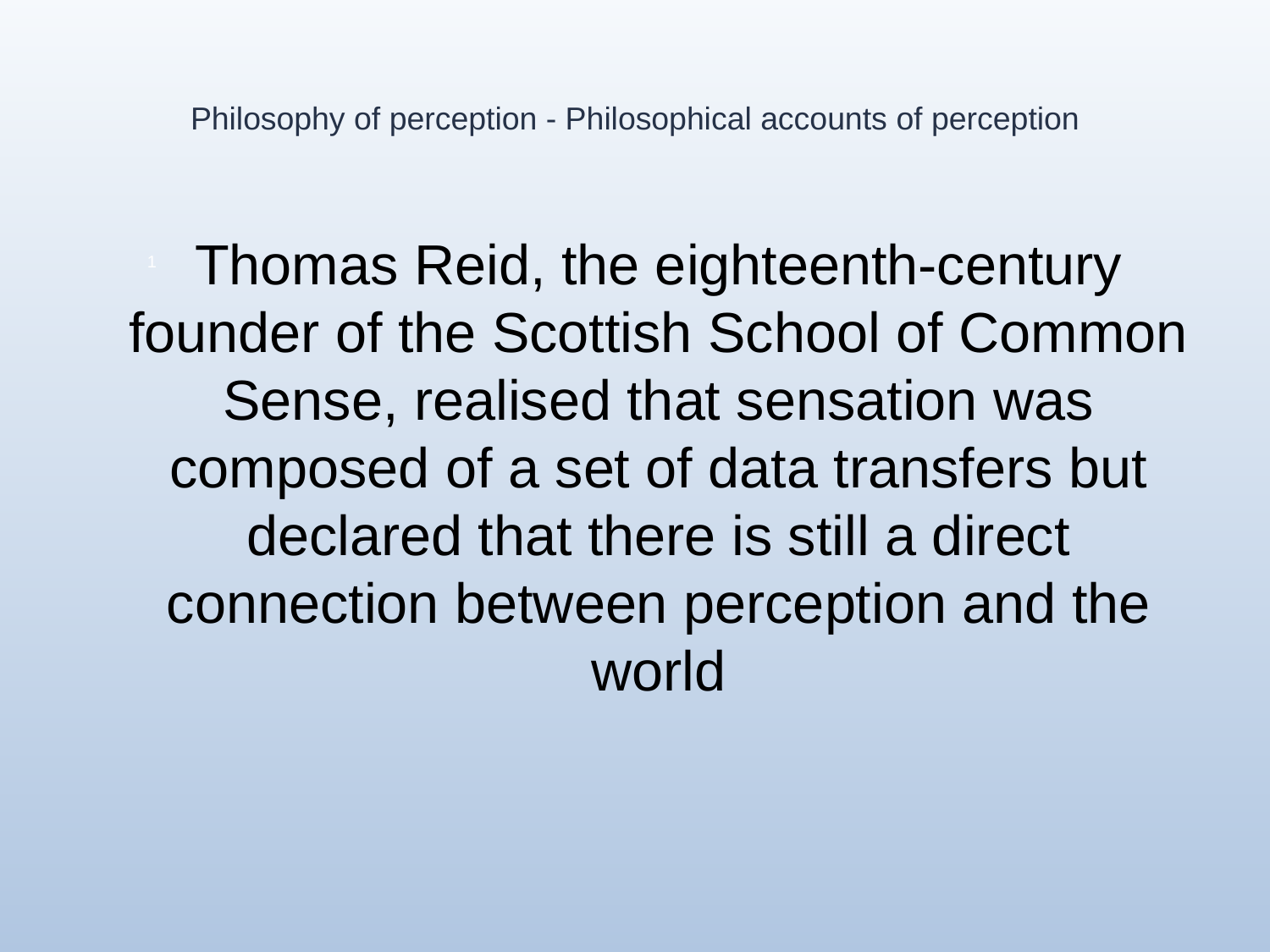

# Philosophy of perception - Philosophical accounts of perception
Thomas Reid, the eighteenth-century founder of the Scottish School of Common Sense, realised that sensation was composed of a set of data transfers but declared that there is still a direct connection between perception and the world